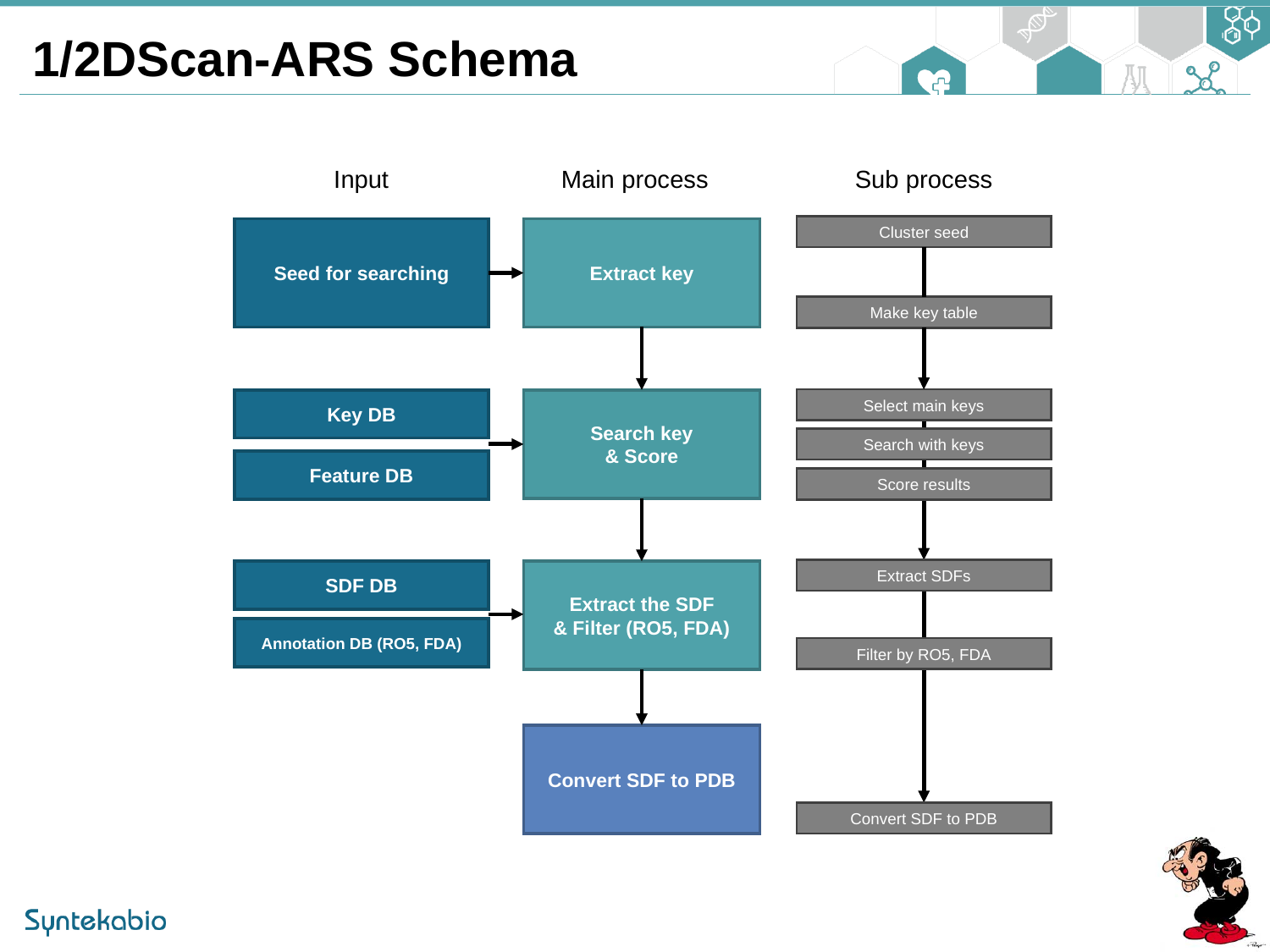

1/2DScan-ARS Schema
Input
Main process
Sub process
Cluster seed
Seed for searching
Extract key
Make key table
Select main keys
Key DB
Search key
& Score
Search with keys
Feature DB
Score results
Extract SDFs
SDF DB
Extract the SDF
& Filter (RO5, FDA)
Annotation DB (RO5, FDA)
Filter by RO5, FDA
Convert SDF to PDB
Convert SDF to PDB